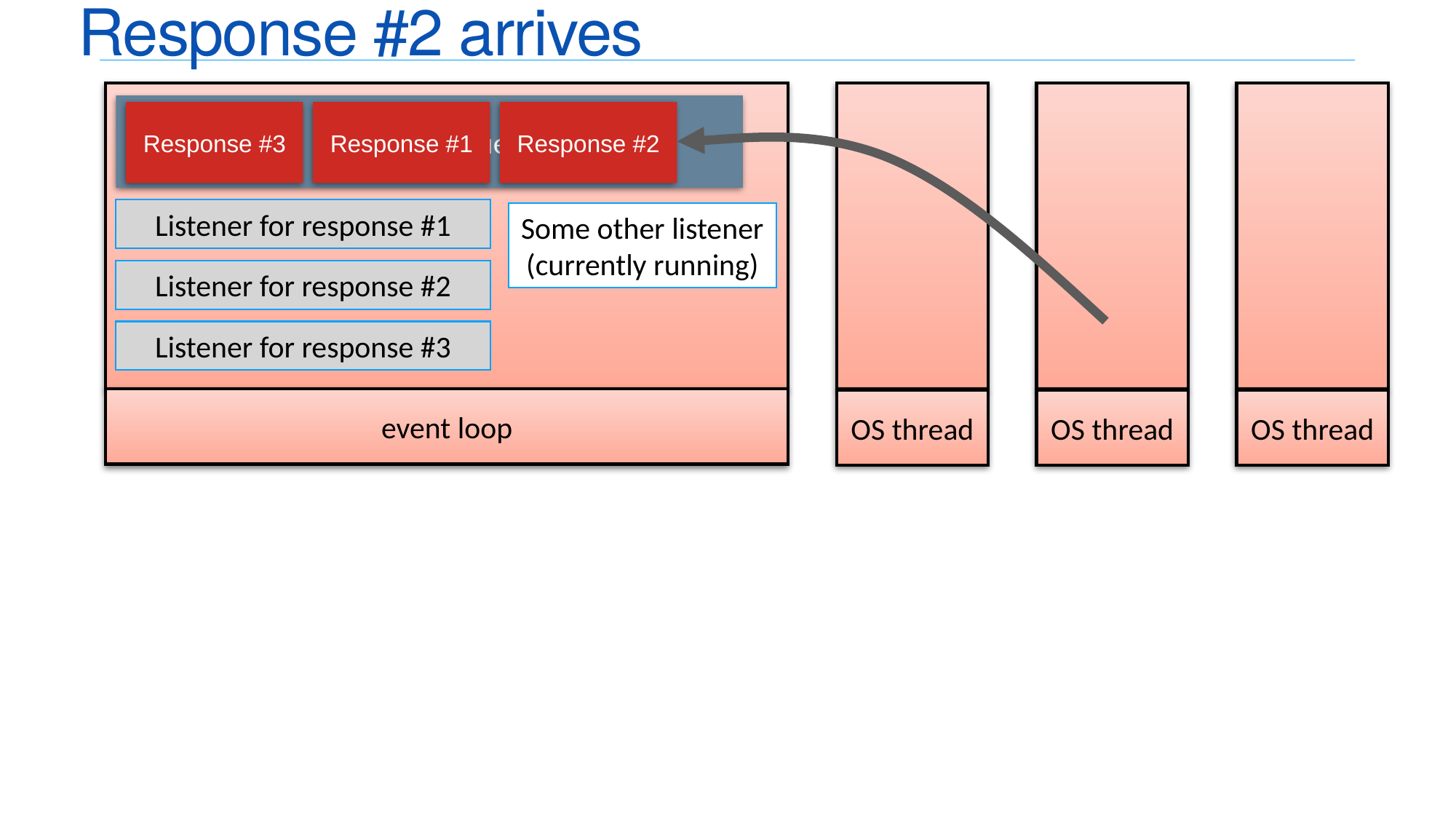

# Response #2 arrives

event loop
Event Queue
Listener for response #1
Listener for response #2
Listener for response #3

OS thread

OS thread

OS thread
Response #3
Response #1
Response #2

Some other listener (currently running)
Event Being Processed: